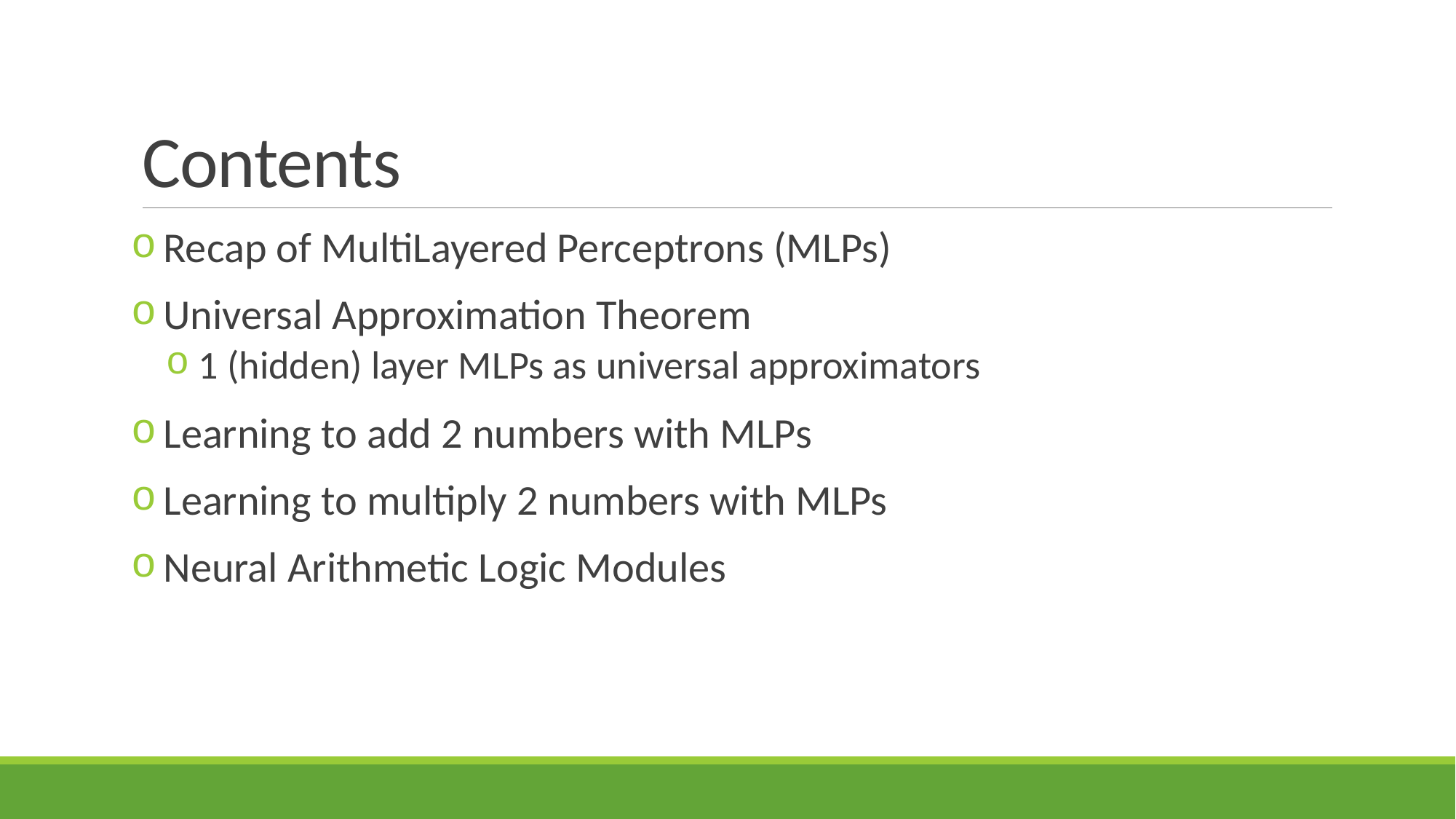

# Contents
Recap of MultiLayered Perceptrons (MLPs)
Universal Approximation Theorem
1 (hidden) layer MLPs as universal approximators
Learning to add 2 numbers with MLPs
Learning to multiply 2 numbers with MLPs
Neural Arithmetic Logic Modules